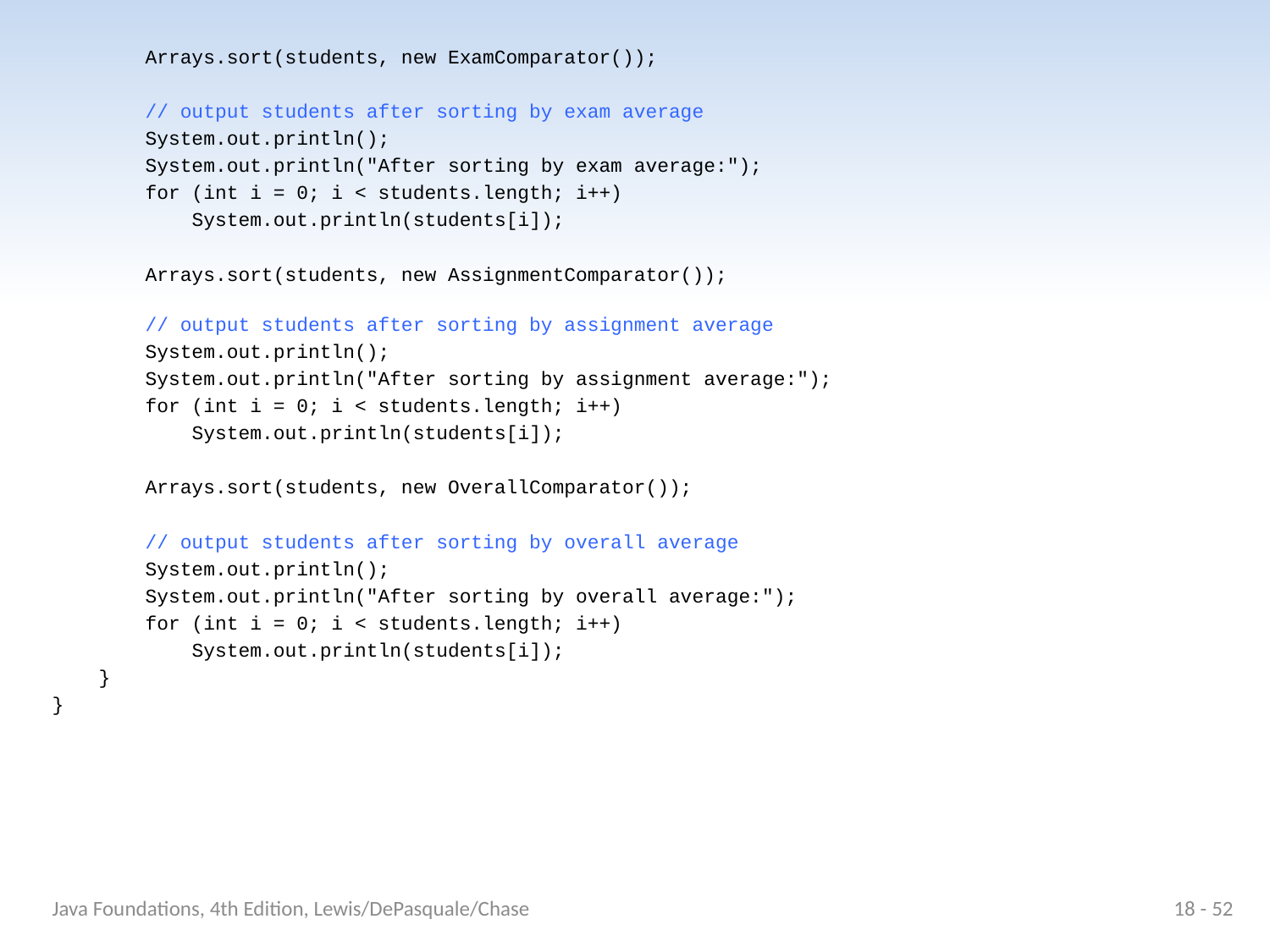

Arrays.sort(students, new ExamComparator());

        // output students after sorting by exam average
        System.out.println();
        System.out.println("After sorting by exam average:");
        for (int i = 0; i < students.length; i++)
            System.out.println(students[i]);

        Arrays.sort(students, new AssignmentComparator());
        // output students after sorting by assignment average
        System.out.println();
        System.out.println("After sorting by assignment average:");
        for (int i = 0; i < students.length; i++)
            System.out.println(students[i]);

        Arrays.sort(students, new OverallComparator());

        // output students after sorting by overall average
        System.out.println();
        System.out.println("After sorting by overall average:");
        for (int i = 0; i < students.length; i++)
            System.out.println(students[i]);
    }
}
Java Foundations, 4th Edition, Lewis/DePasquale/Chase
18 - 52